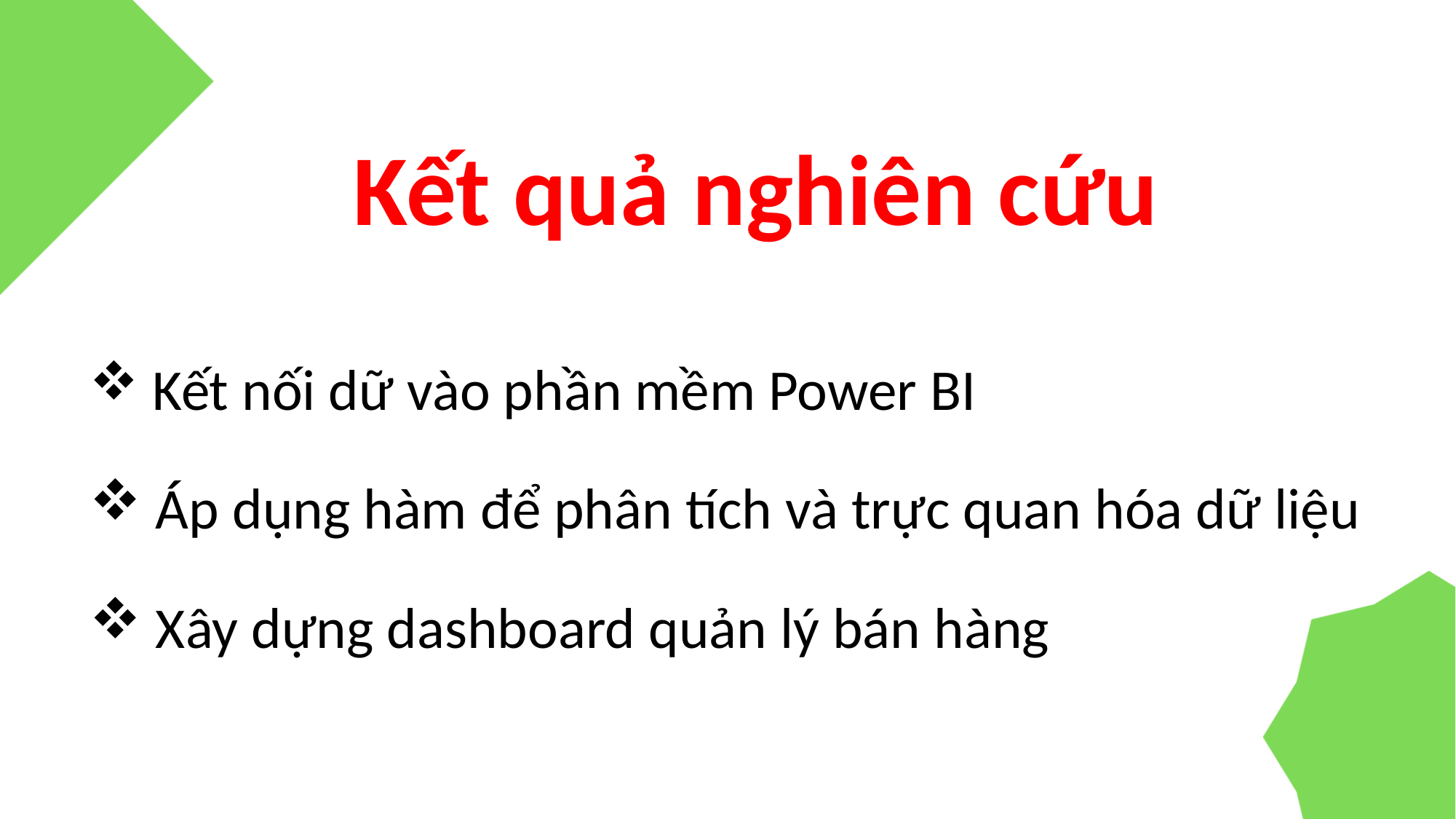

# Kết quả nghiên cứu
 Kết nối dữ vào phần mềm Power BI
 Áp dụng hàm để phân tích và trực quan hóa dữ liệu
 Xây dựng dashboard quản lý bán hàng